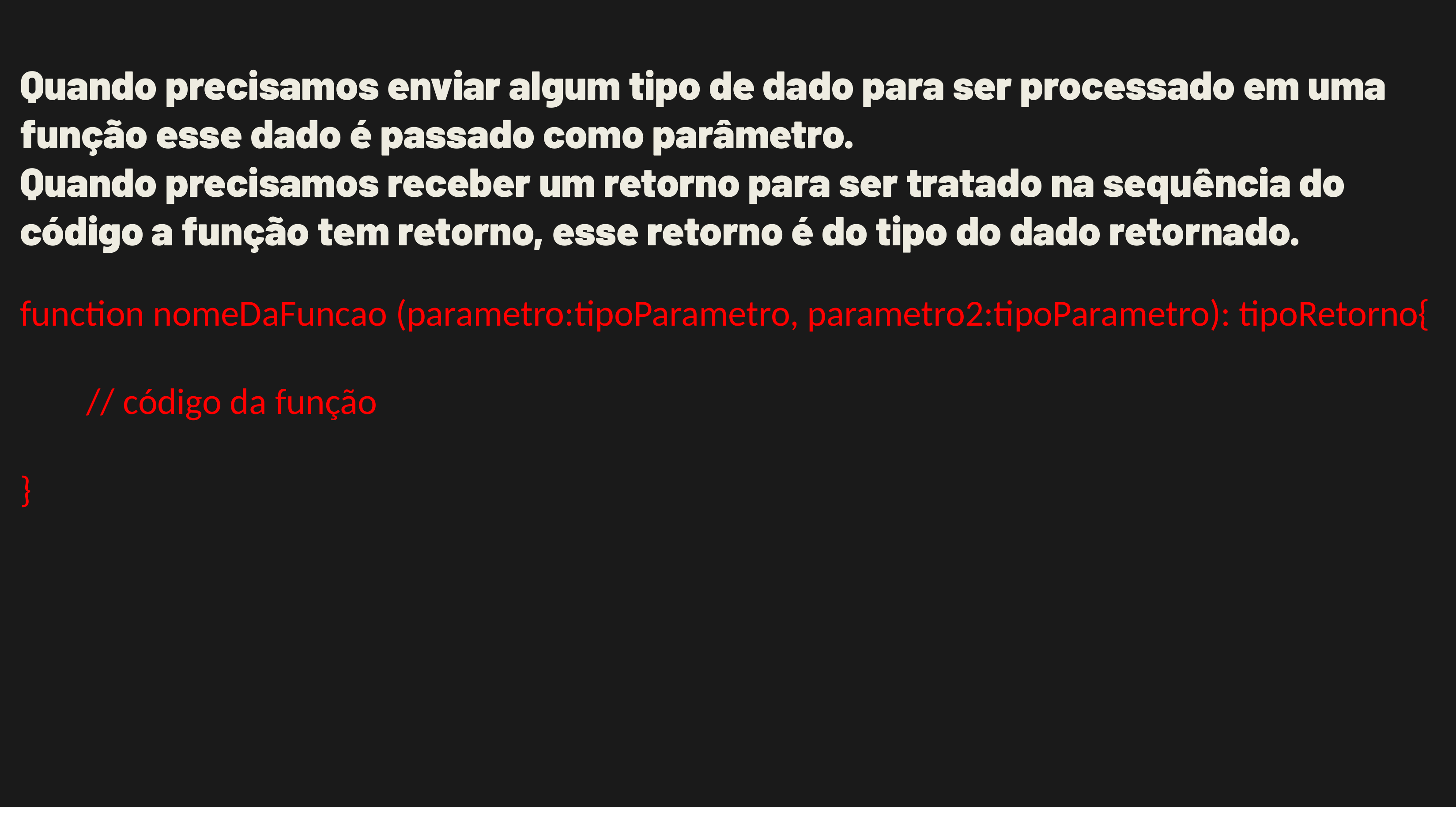

Quando precisamos enviar algum tipo de dado para ser processado em uma função esse dado é passado como parâmetro.
Quando precisamos receber um retorno para ser tratado na sequência do código a função tem retorno, esse retorno é do tipo do dado retornado.

function nomeDaFuncao (parametro:tipoParametro, parametro2:tipoParametro): tipoRetorno{

	// código da função

}